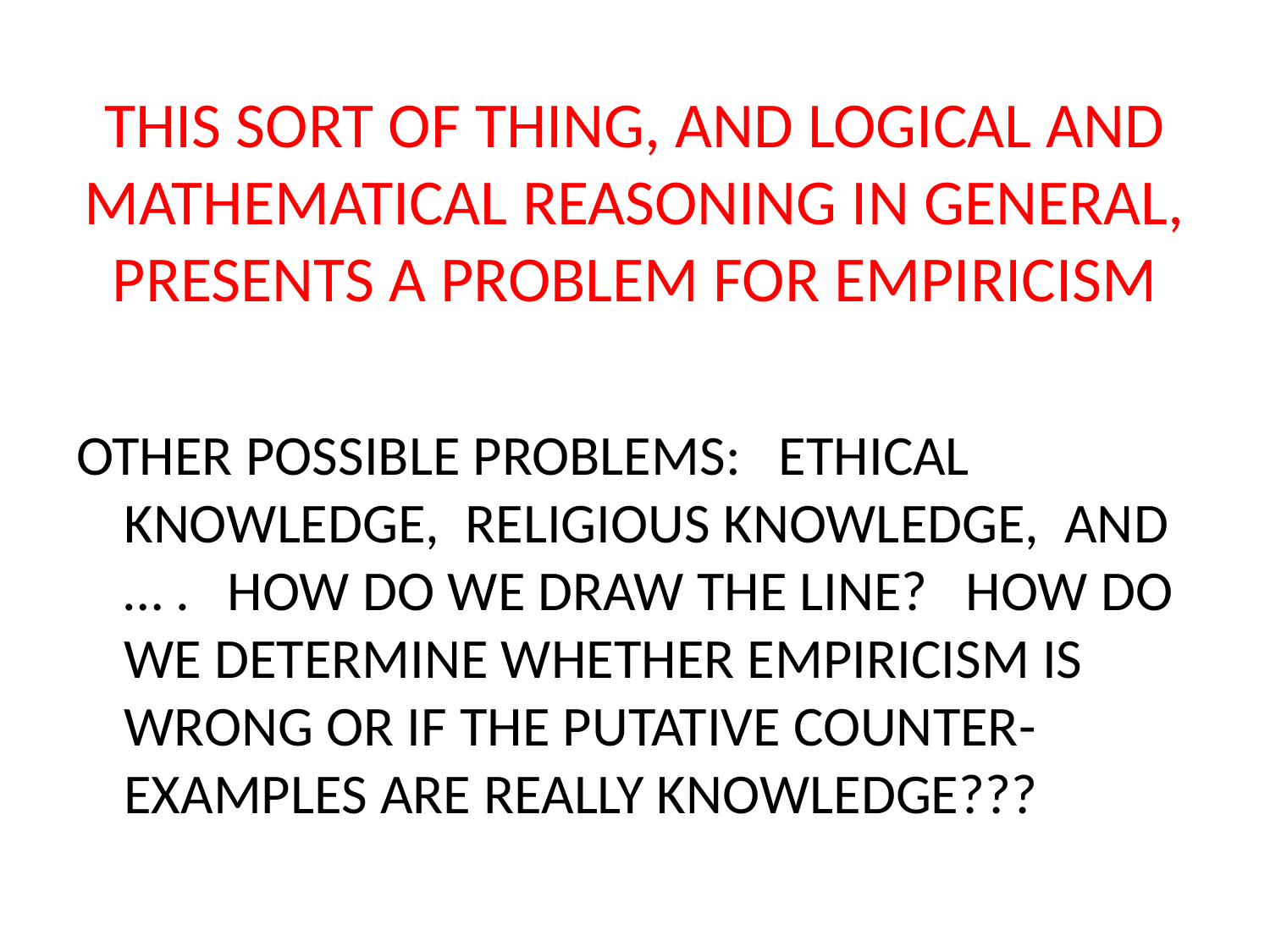

# THIS SORT OF THING, AND LOGICAL AND MATHEMATICAL REASONING IN GENERAL, PRESENTS A PROBLEM FOR EMPIRICISM
OTHER POSSIBLE PROBLEMS:   ETHICAL KNOWLEDGE,  RELIGIOUS KNOWLEDGE,  AND … .   HOW DO WE DRAW THE LINE?   HOW DO WE DETERMINE WHETHER EMPIRICISM IS WRONG OR IF THE PUTATIVE COUNTER-EXAMPLES ARE REALLY KNOWLEDGE???